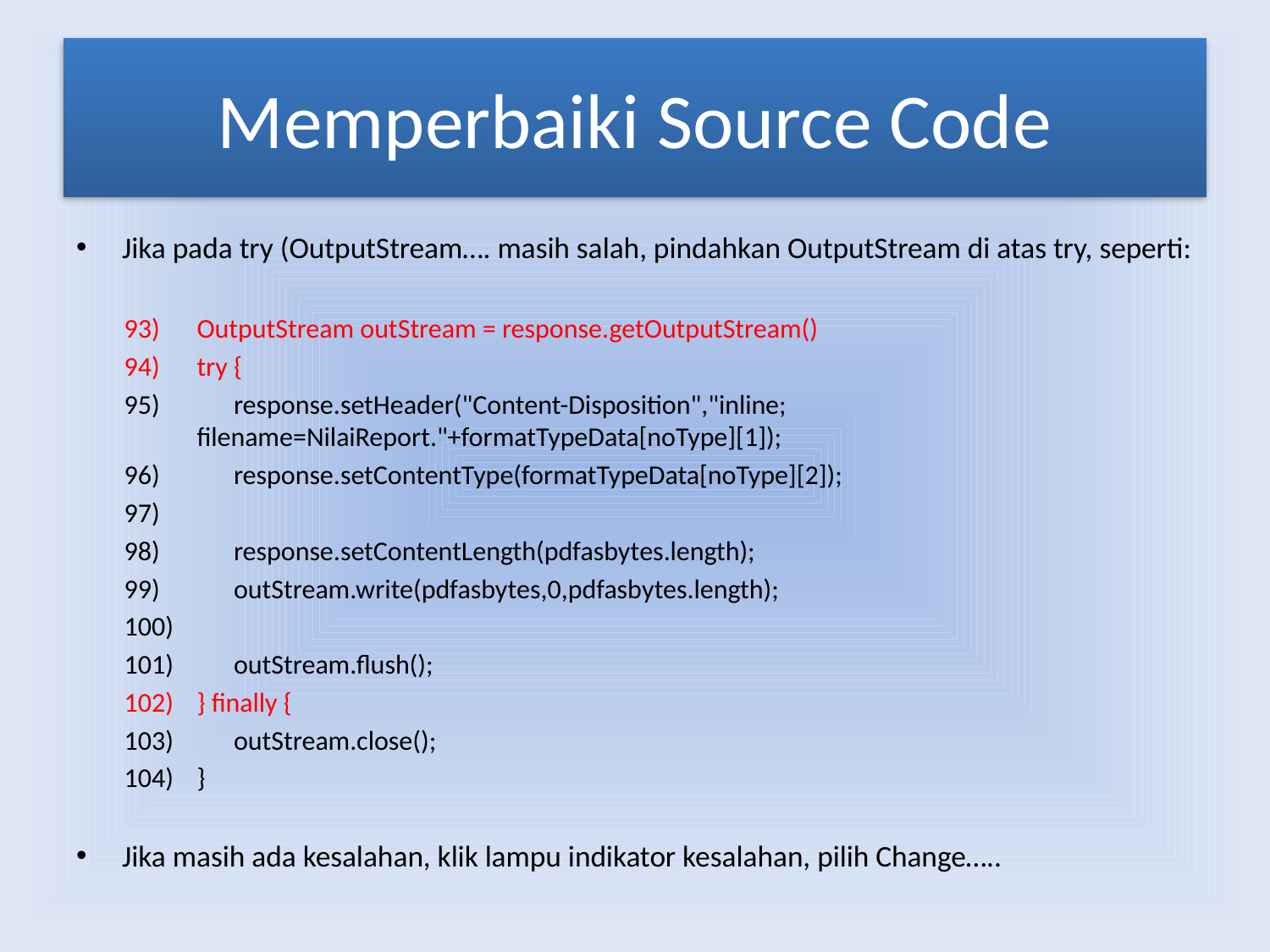

# Memperbaiki Source Code
Jika pada try (OutputStream…. masih salah, pindahkan OutputStream di atas try, seperti:

OutputStream outStream = response.getOutputStream()
try {
      response.setHeader("Content-Disposition","inline; filename=NilaiReport."+formatTypeData[noType][1]);
      response.setContentType(formatTypeData[noType][2]);

      response.setContentLength(pdfasbytes.length);
      outStream.write(pdfasbytes,0,pdfasbytes.length);

      outStream.flush();
} finally {
      outStream.close();
}

Jika masih ada kesalahan, klik lampu indikator kesalahan, pilih Change…..